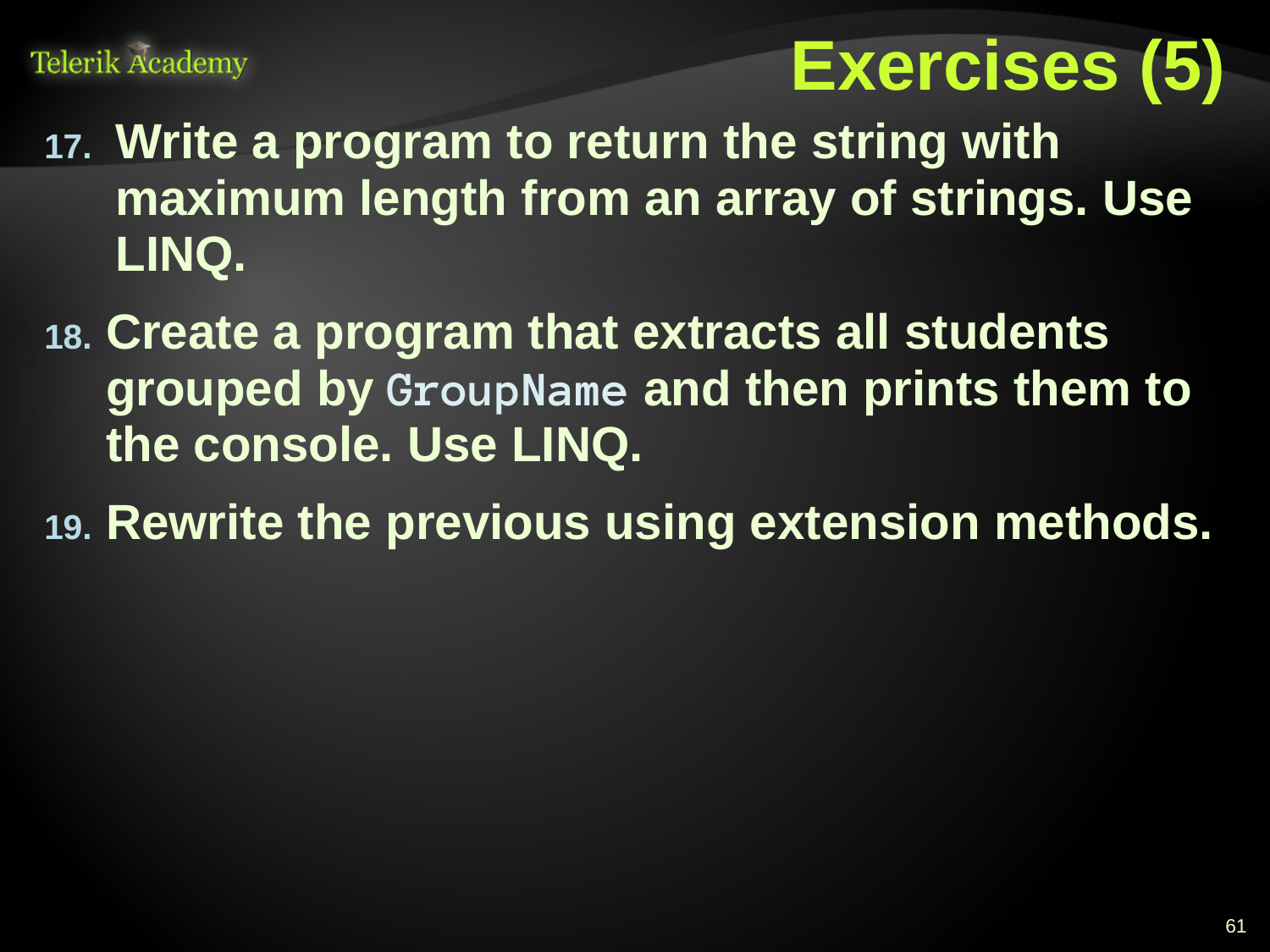

# Exercises (5)
Write a program to return the string with maximum length from an array of strings. Use LINQ.
Create a program that extracts all students grouped by GroupName and then prints them to the console. Use LINQ.
Rewrite the previous using extension methods.

61